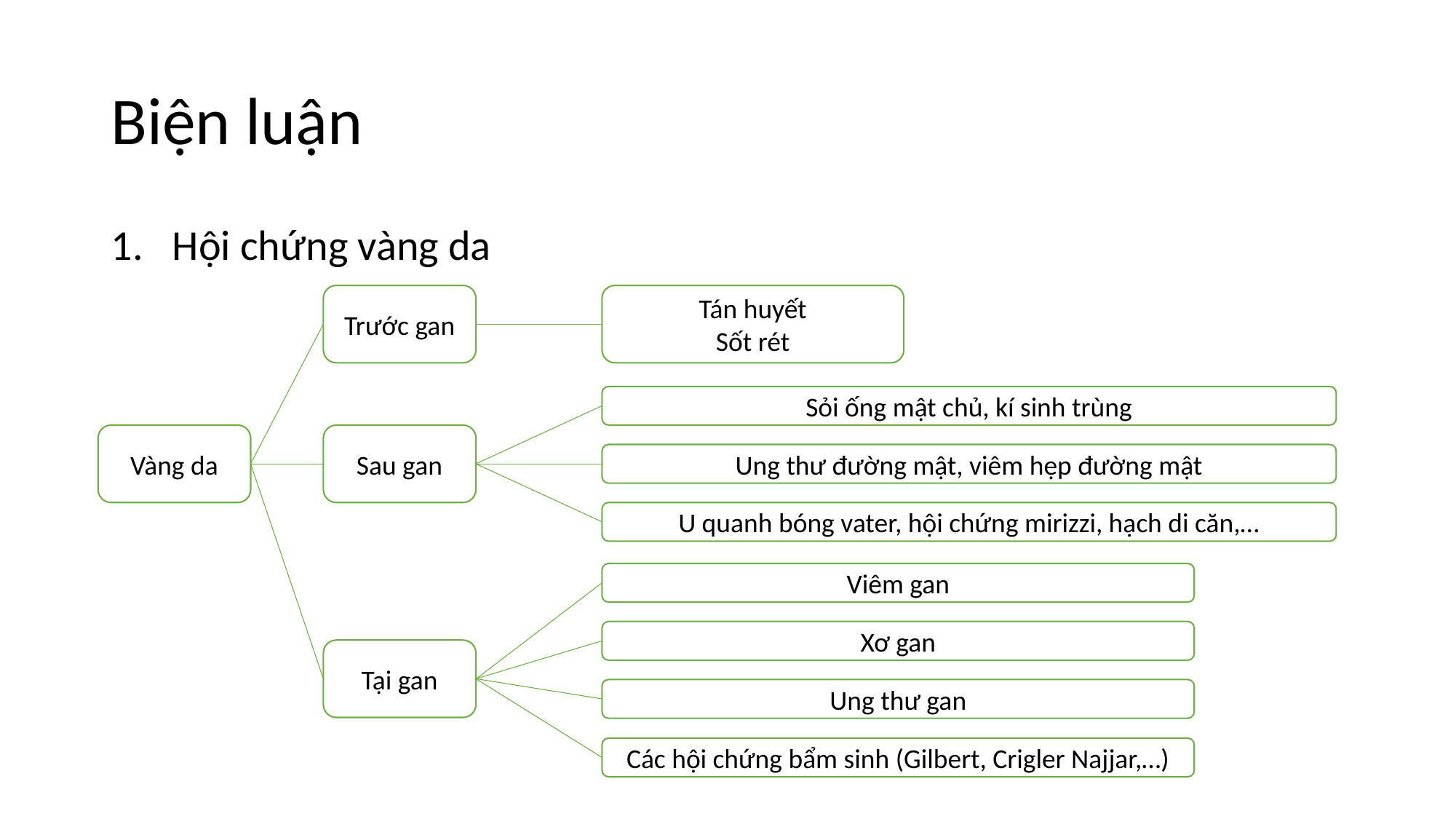

# Biện luận
Hội chứng vàng da
Trước gan
Tán huyết
Sốt rét
Sỏi ống mật chủ, kí sinh trùng
Vàng da
Sau gan
Ung thư đường mật, viêm hẹp đường mật
U quanh bóng vater, hội chứng mirizzi, hạch di căn,…
Viêm gan
Xơ gan
Tại gan
Ung thư gan
Các hội chứng bẩm sinh (Gilbert, Crigler Najjar,…)